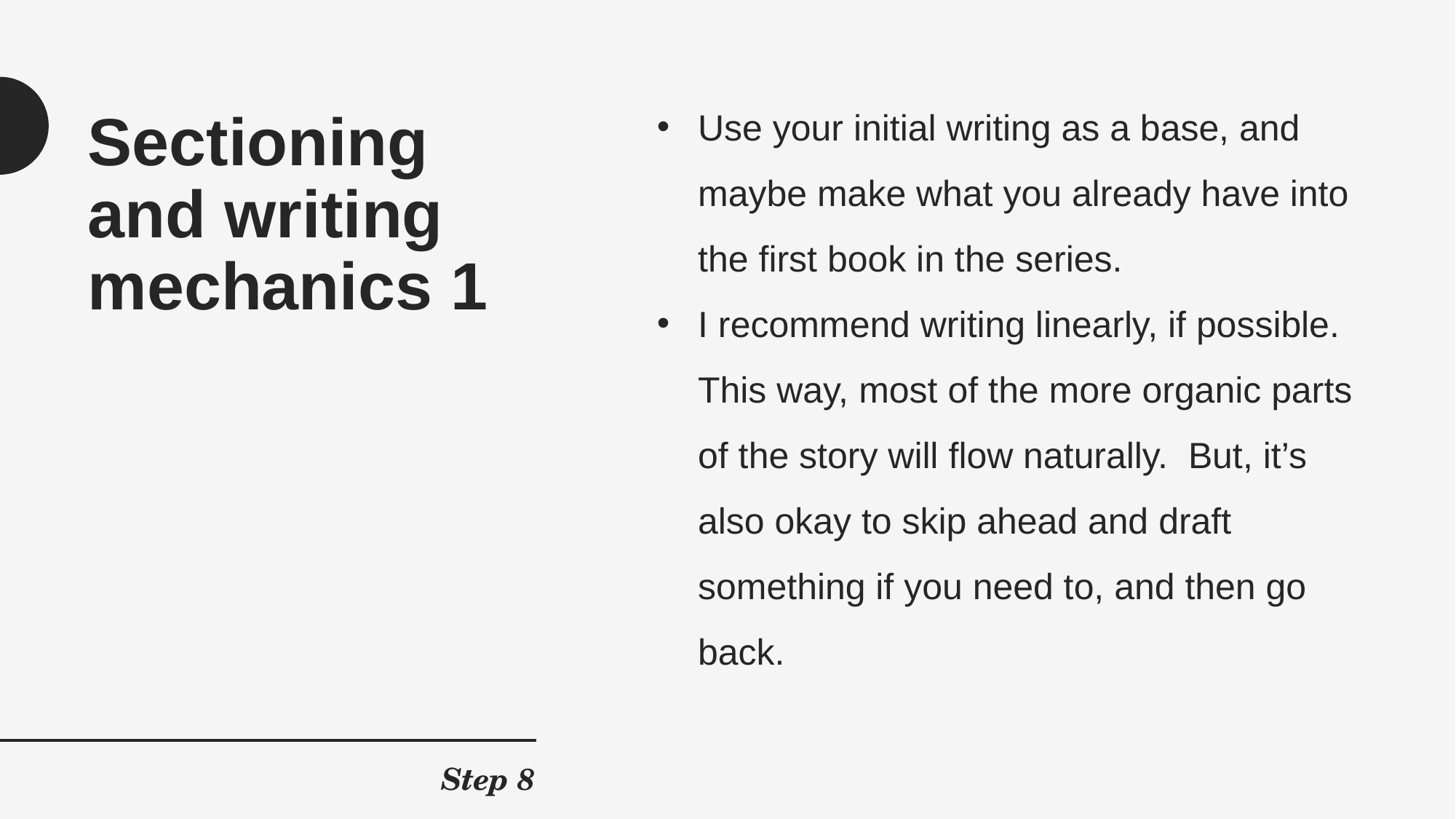

Use your initial writing as a base, and maybe make what you already have into the first book in the series.
I recommend writing linearly, if possible.  This way, most of the more organic parts of the story will flow naturally.  But, it’s also okay to skip ahead and draft something if you need to, and then go back.
# Sectioning and writing mechanics 1
Step 8